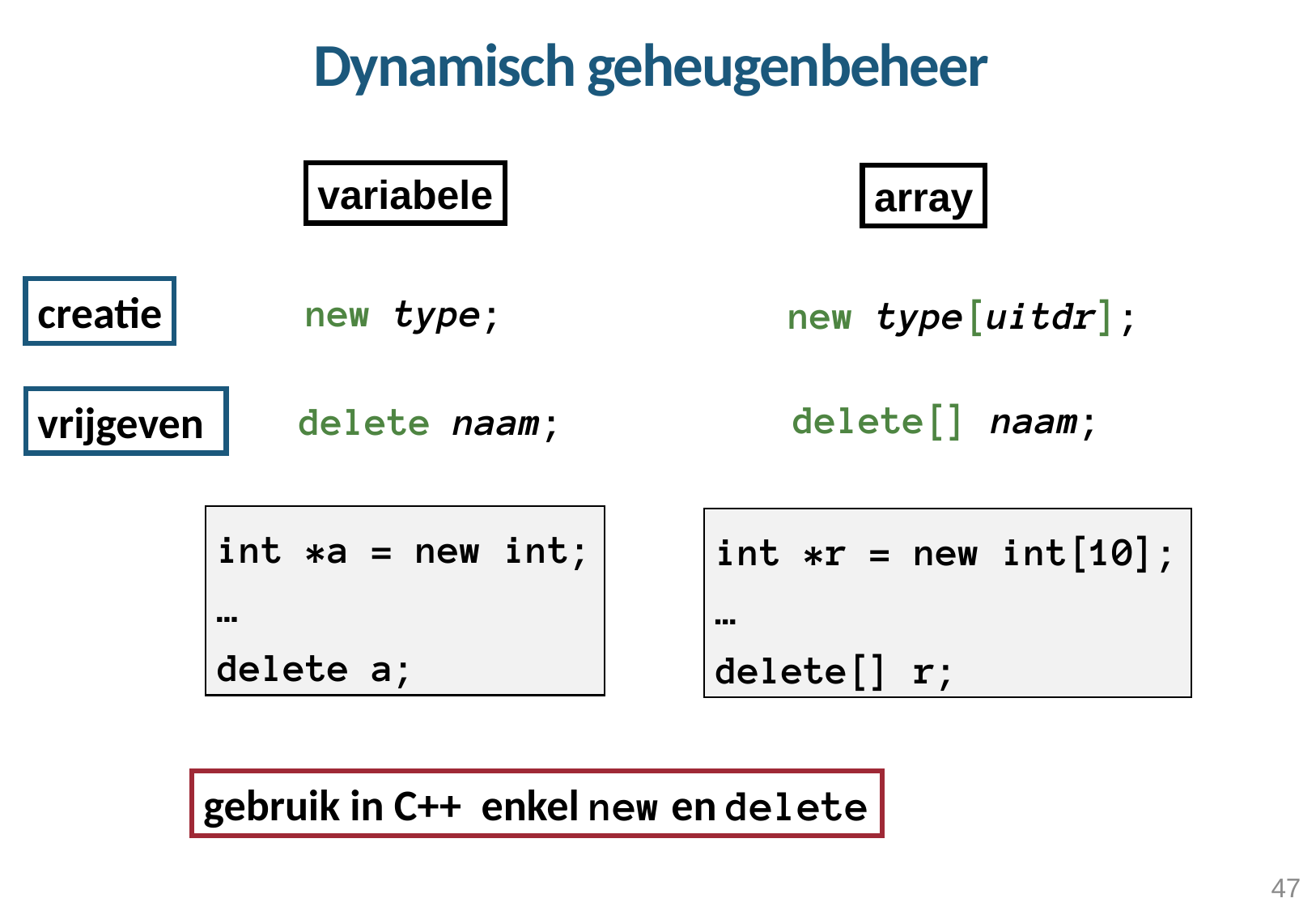

Dynamisch geheugenbeheer
variabele
array
creatie
new type;
new type[uitdr];
delete[] naam;
vrijgeven
delete naam;
int *a = new int;
…
delete a;
int *r = new int[10];
…
delete[] r;
gebruik in C++  enkel new en delete
47